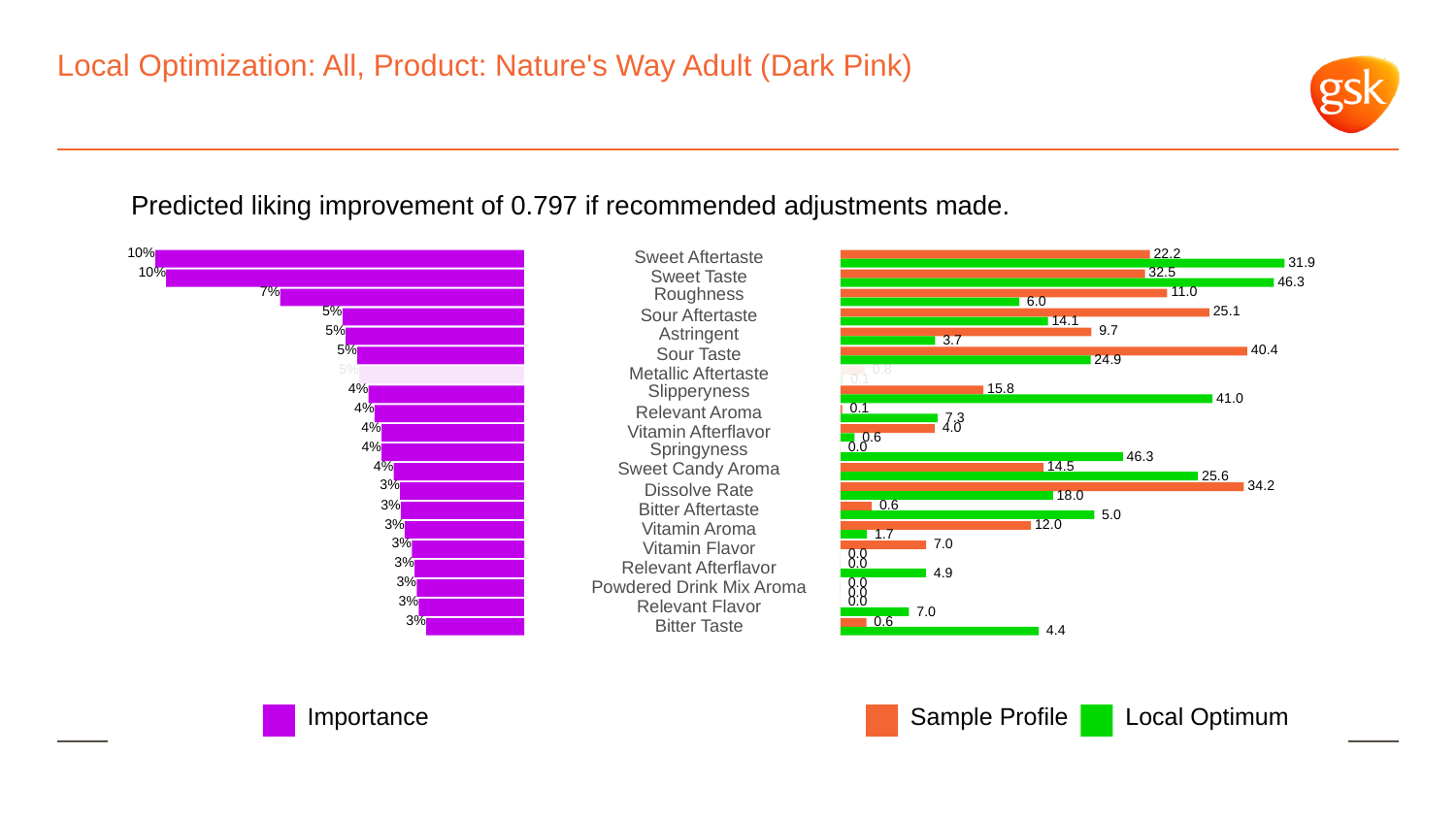

# Local Optimization: All, Product: Nature's Way Adult (Dark Pink)

Predicted liking improvement of 0.797 if recommended adjustments made.

10%
 22.2

Sweet Aftertaste
 31.9

10%
 32.5

Sweet Taste
 46.3

7%
Roughness
 11.0

  6.0

5%
 25.1

Sour Aftertaste
 14.1

5%
Astringent
  9.7

  3.7

5%
 40.4

Sour Taste
 24.9

5%
  0.8

Metallic Aftertaste
  0.1

4%
Slipperyness
 15.8

 41.0

4%
  0.1

Relevant Aroma
  7.3

4%
  4.0

Vitamin Afterflavor
  0.6

4%
Springyness
  0.0

 46.3

4%
Sweet Candy Aroma
 14.5

 25.6

3%
 34.2

Dissolve Rate
 18.0

3%
  0.6

Bitter Aftertaste
  5.0

3%
 12.0

Vitamin Aroma
  1.7

3%
  7.0

Vitamin Flavor
  0.0

3%
  0.0

Relevant Afterflavor
  4.9

3%
  0.0

Powdered Drink Mix Aroma
  0.0

3%
  0.0

Relevant Flavor
  7.0

3%
  0.6

Bitter Taste
  4.4

Local Optimum
Sample Profile
Importance